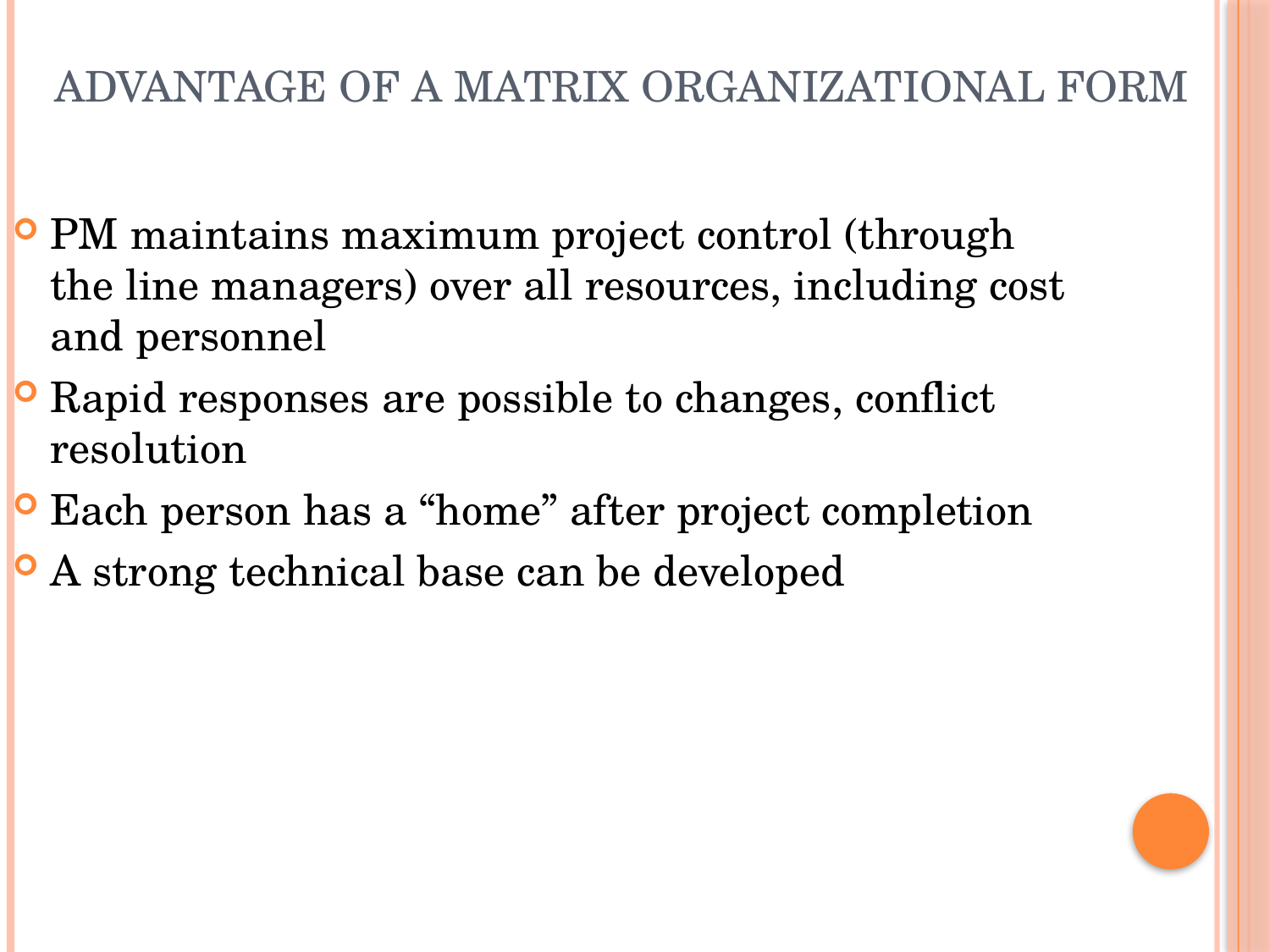

Advantage of a Matrix Organizational form
PM maintains maximum project control (through the line managers) over all resources, including cost and personnel
Rapid responses are possible to changes, conflict resolution
Each person has a “home” after project completion
A strong technical base can be developed